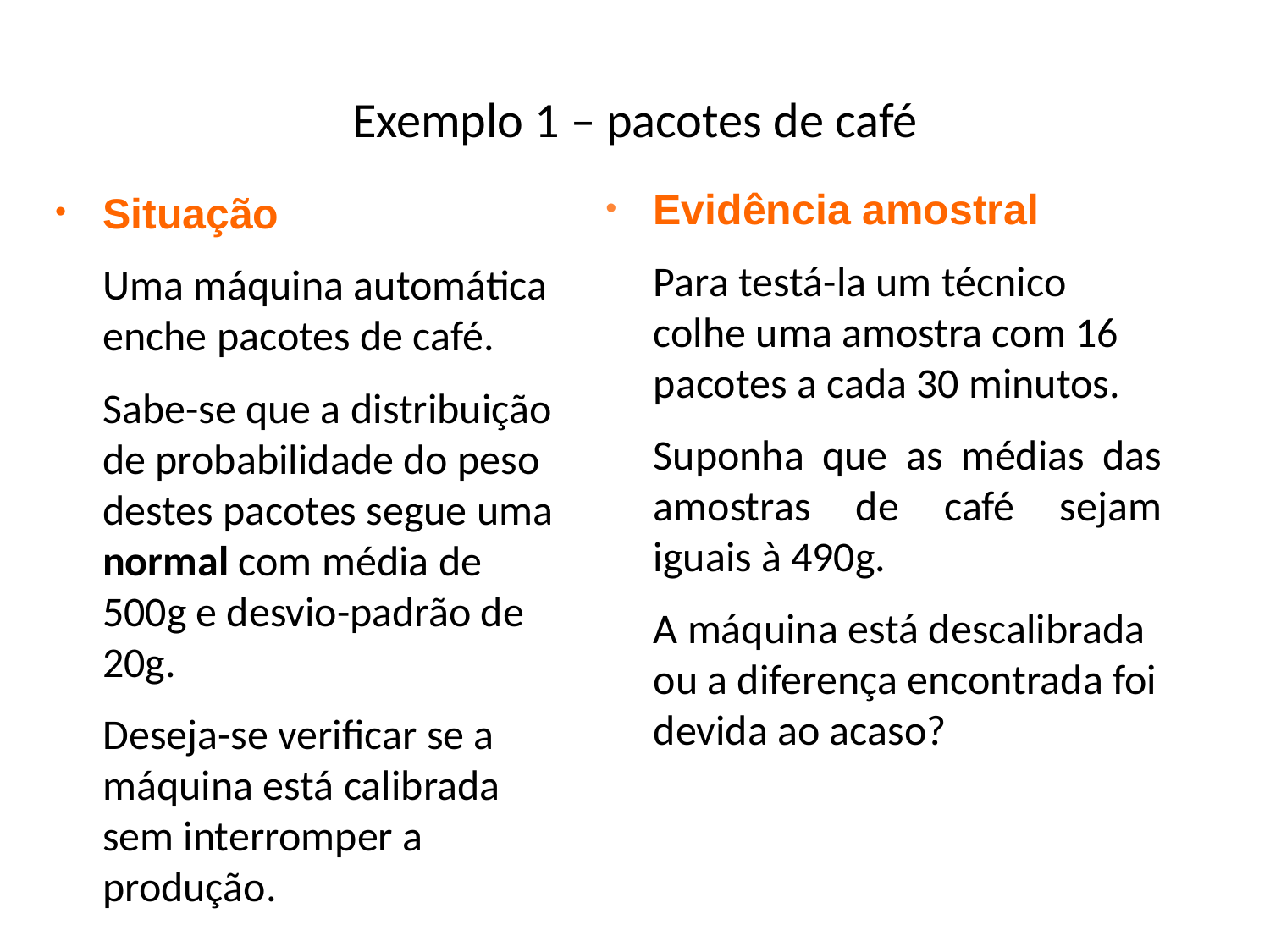

# Exemplo 1 – pacotes de café
Evidência amostral
	Para testá-la um técnico colhe uma amostra com 16 pacotes a cada 30 minutos.
	Suponha que as médias das amostras de café sejam iguais à 490g.
	A máquina está descalibrada ou a diferença encontrada foi devida ao acaso?

Situação
	Uma máquina automática enche pacotes de café.
	Sabe-se que a distribuição de probabilidade do peso destes pacotes segue uma normal com média de 500g e desvio-padrão de 20g.
	Deseja-se verificar se a máquina está calibrada sem interromper a produção.